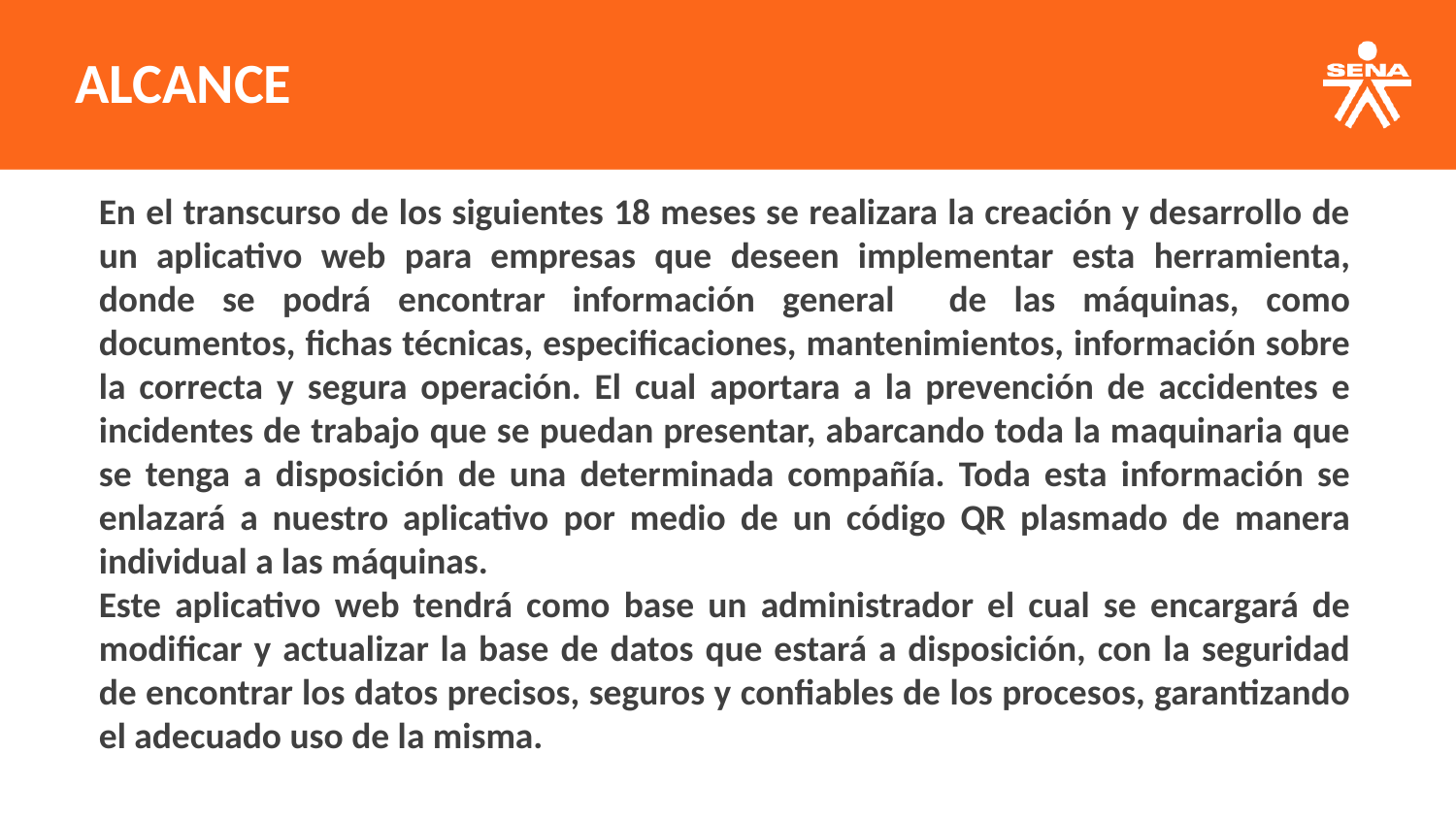

ALCANCE
En el transcurso de los siguientes 18 meses se realizara la creación y desarrollo de un aplicativo web para empresas que deseen implementar esta herramienta, donde se podrá encontrar información general  de las máquinas, como documentos, fichas técnicas, especificaciones, mantenimientos, información sobre la correcta y segura operación. El cual aportara a la prevención de accidentes e incidentes de trabajo que se puedan presentar, abarcando toda la maquinaria que se tenga a disposición de una determinada compañía. Toda esta información se enlazará a nuestro aplicativo por medio de un código QR plasmado de manera individual a las máquinas.
Este aplicativo web tendrá como base un administrador el cual se encargará de modificar y actualizar la base de datos que estará a disposición, con la seguridad de encontrar los datos precisos, seguros y confiables de los procesos, garantizando el adecuado uso de la misma.